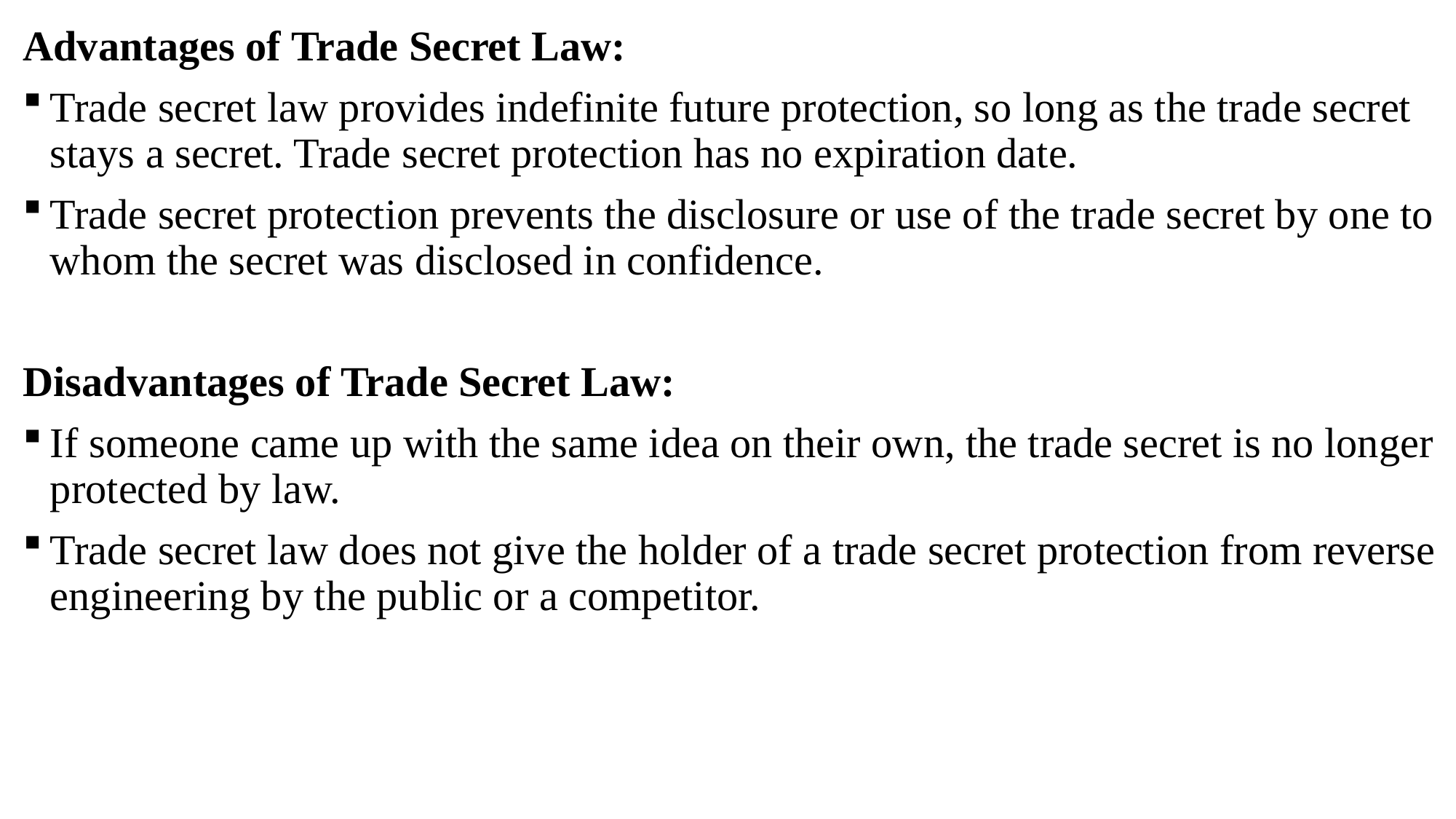

Advantages of Trade Secret Law:
Trade secret law provides indefinite future protection, so long as the trade secret stays a secret. Trade secret protection has no expiration date.
Trade secret protection prevents the disclosure or use of the trade secret by one to whom the secret was disclosed in confidence.

Disadvantages of Trade Secret Law:
If someone came up with the same idea on their own, the trade secret is no longer protected by law.
Trade secret law does not give the holder of a trade secret protection from reverse engineering by the public or a competitor.